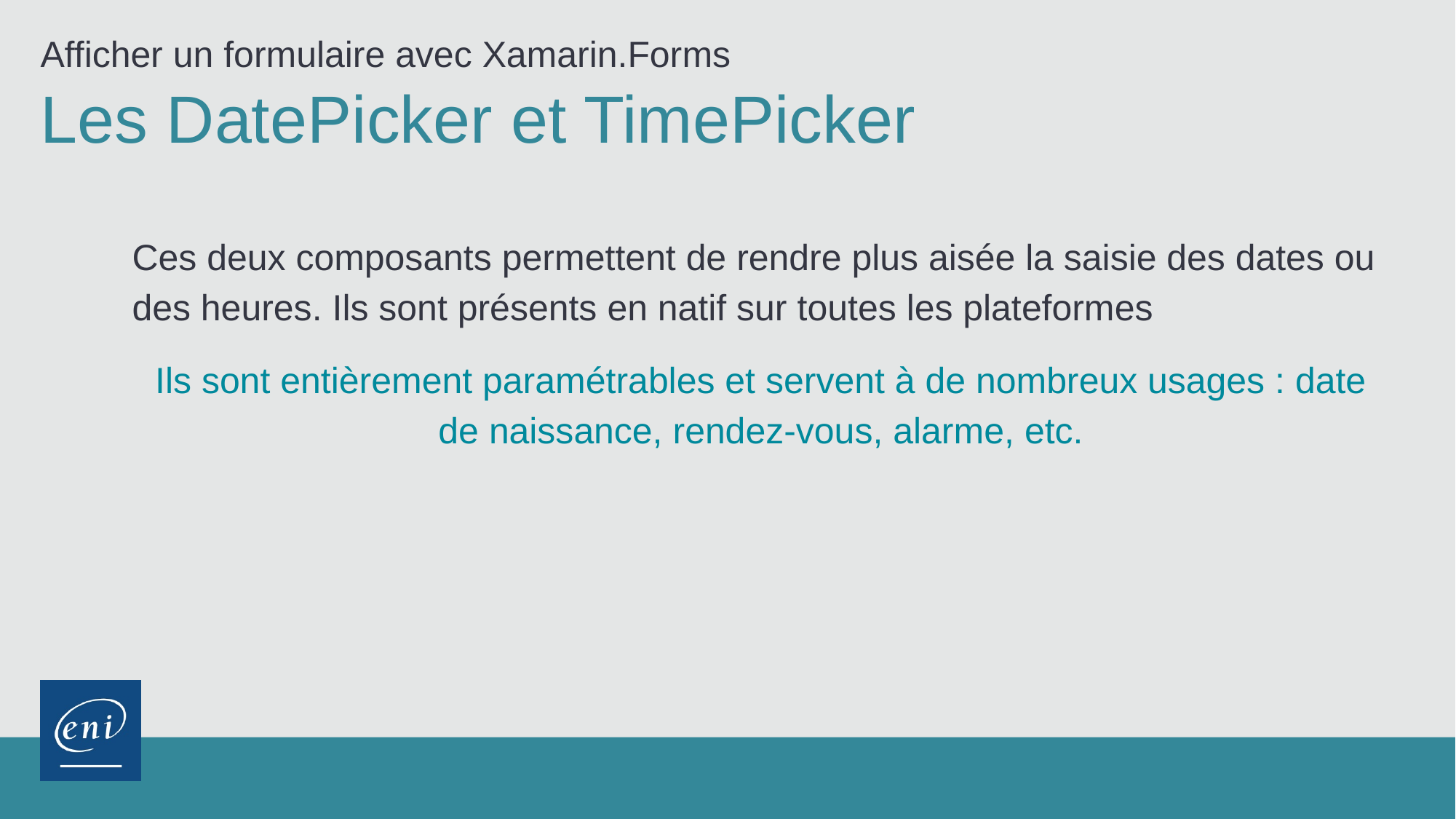

Afficher un formulaire avec Xamarin.Forms
Les DatePicker et TimePicker
Ces deux composants permettent de rendre plus aisée la saisie des dates ou des heures. Ils sont présents en natif sur toutes les plateformes
Ils sont entièrement paramétrables et servent à de nombreux usages : date de naissance, rendez-vous, alarme, etc.